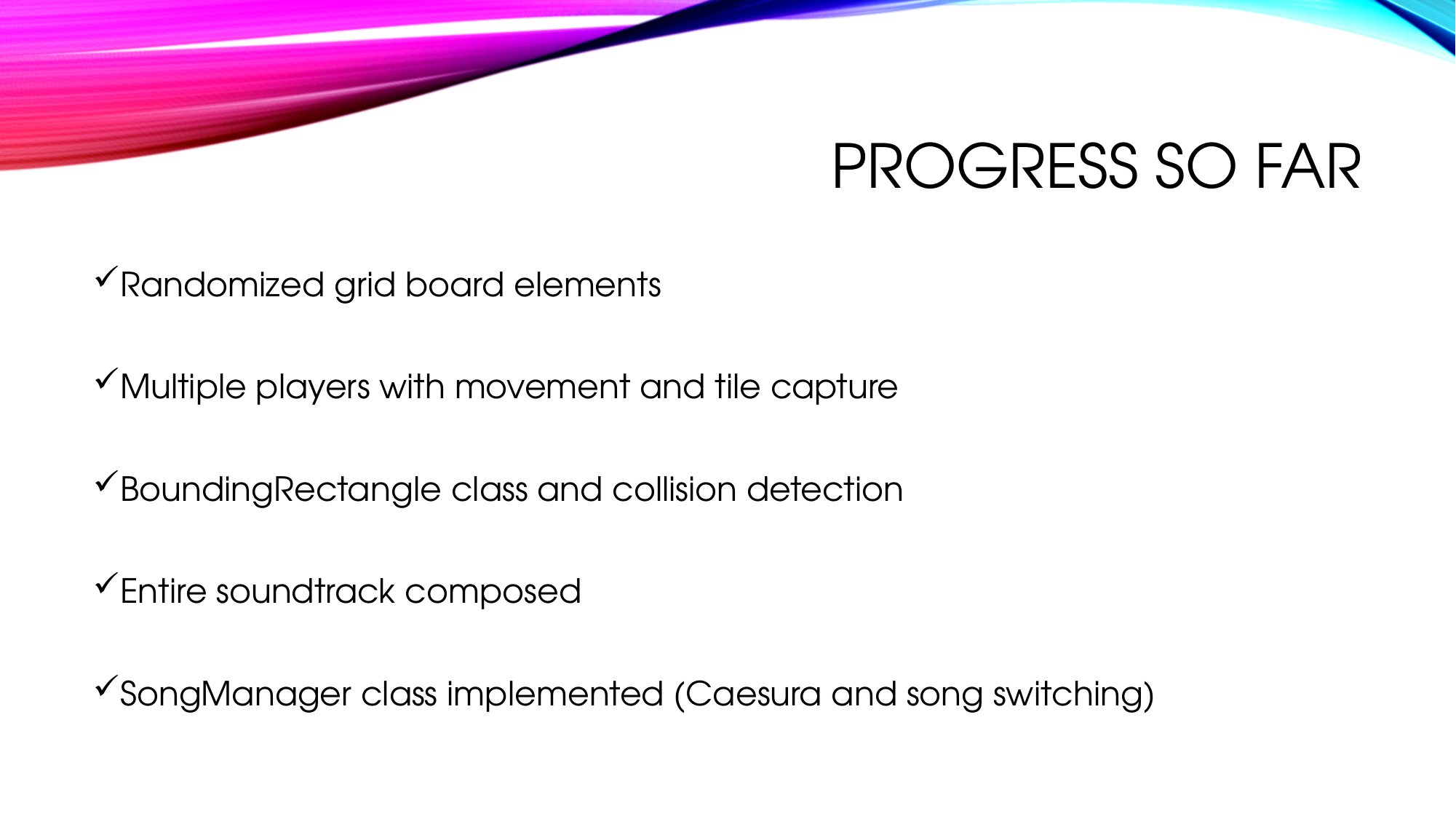

# Progress SO Far
Randomized grid board elements

Multiple players with movement and tile capture

BoundingRectangle class and collision detection

Entire soundtrack composed

SongManager class implemented (Caesura and song switching)